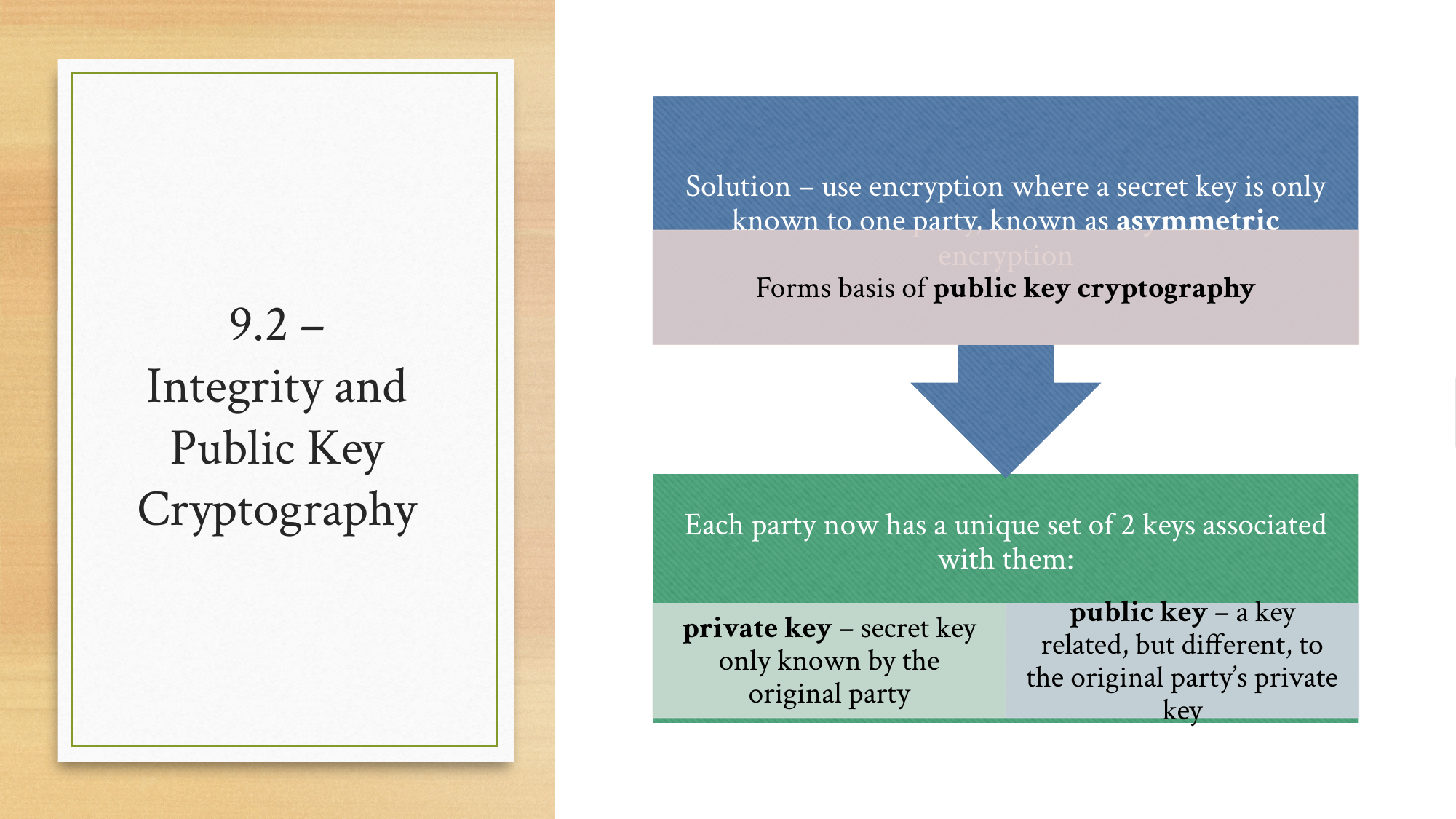

Each party now has a unique set of 2 keys associated with them:
private key – secret key only known by the original party
public key – a key related, but different, to the original party’s private key
Solution – use encryption where a secret key is only known to one party, known as asymmetric encryption
Forms basis of public key cryptography
# 9.2 – Integrity and Public Key Cryptography